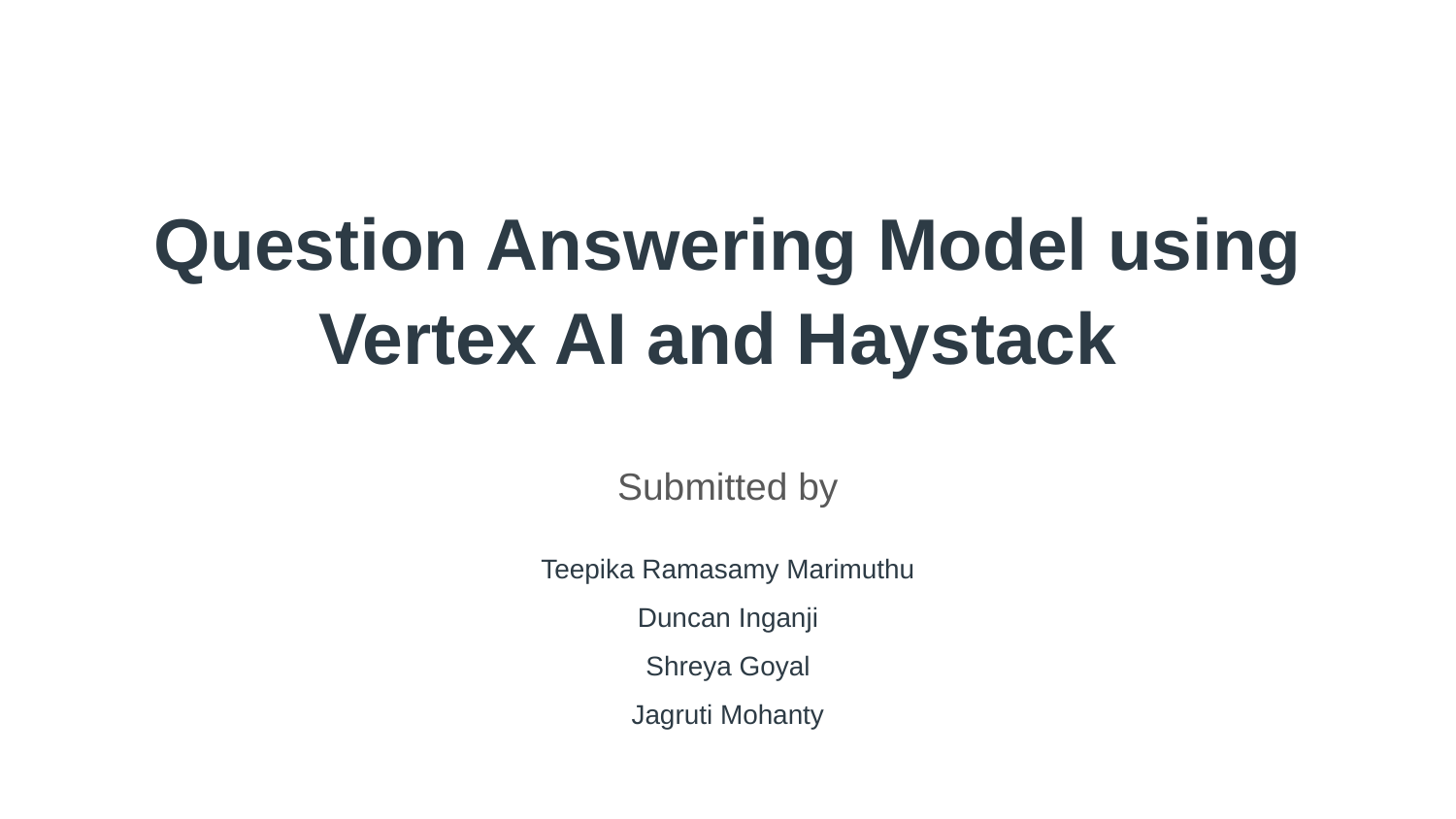

# Question Answering Model using Vertex AI and Haystack
Submitted by

Teepika Ramasamy Marimuthu
Duncan Inganji
Shreya Goyal
Jagruti Mohanty